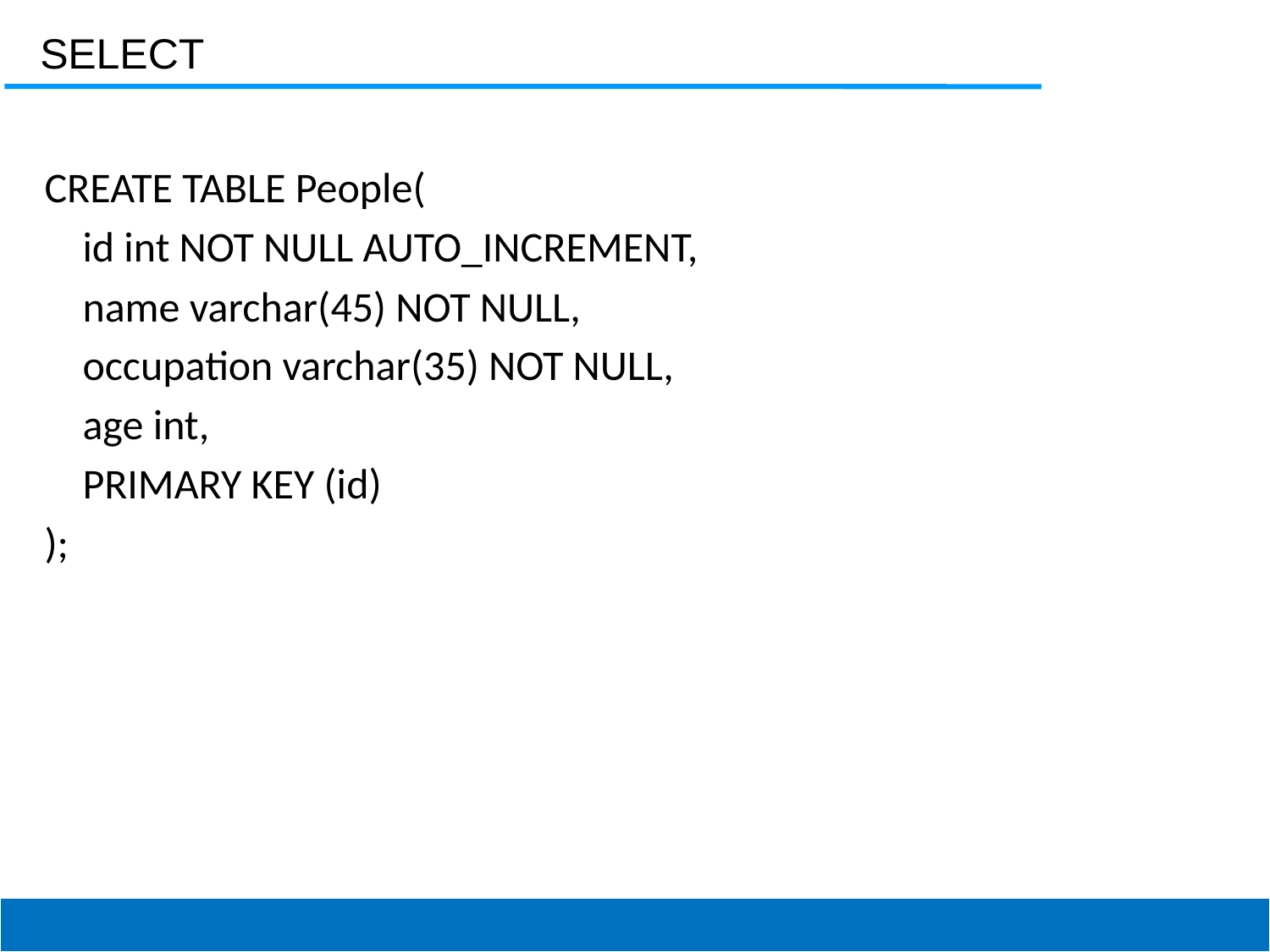

SELECT

CREATE TABLE People(
    id int NOT NULL AUTO_INCREMENT,
    name varchar(45) NOT NULL,
    occupation varchar(35) NOT NULL,
    age int,
    PRIMARY KEY (id)
);